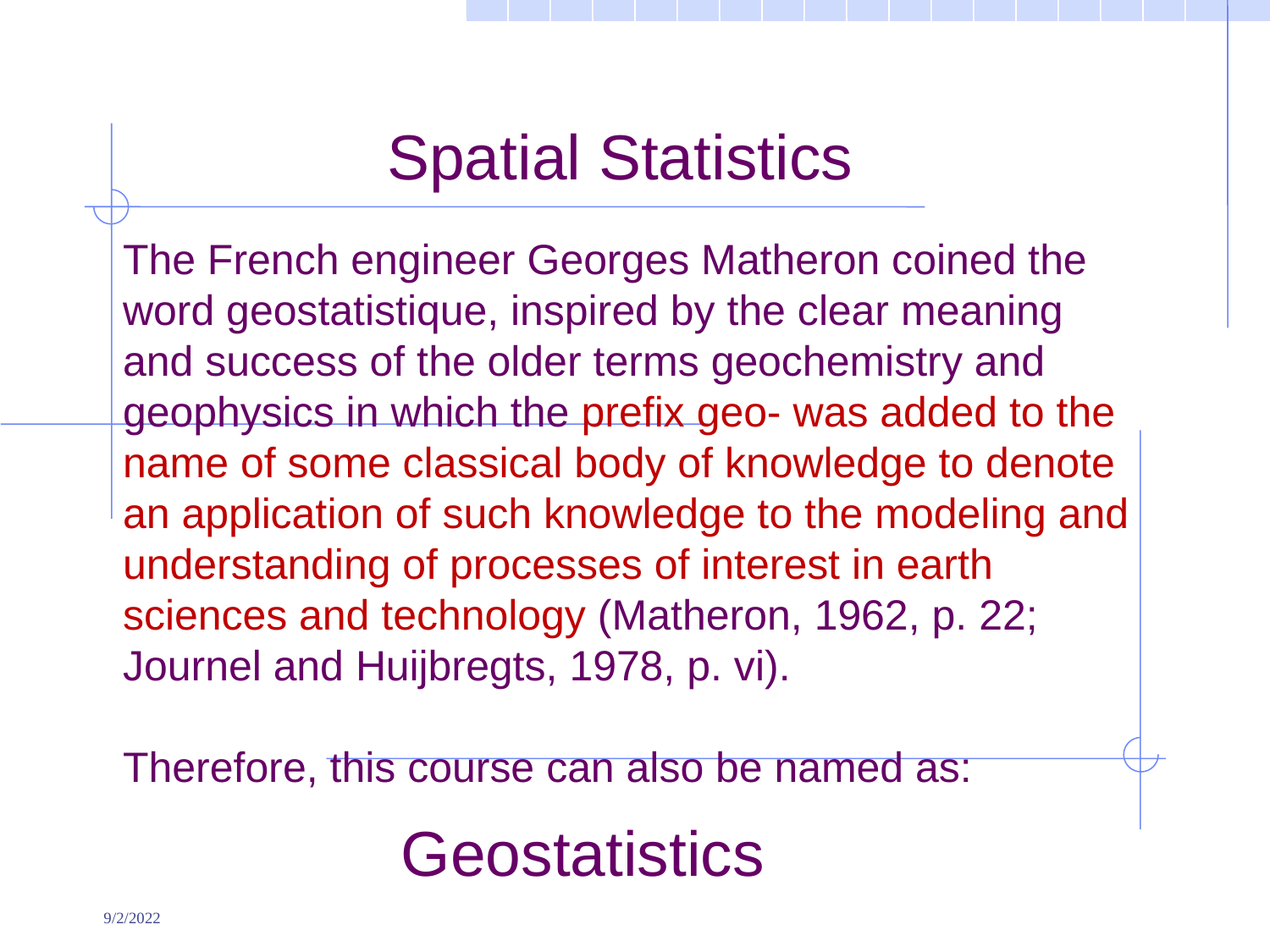

Spatial Statistics
# The French engineer Georges Matheron coined the word geostatistique, inspired by the clear meaning and success of the older terms geochemistry and geophysics in which the prefix geo- was added to the name of some classical body of knowledge to denote an application of such knowledge to the modeling and understanding of processes of interest in earth sciences and technology (Matheron, 1962, p. 22; Journel and Huijbregts, 1978, p. vi). Therefore, this course can also be named as:
Geostatistics
9/2/2022